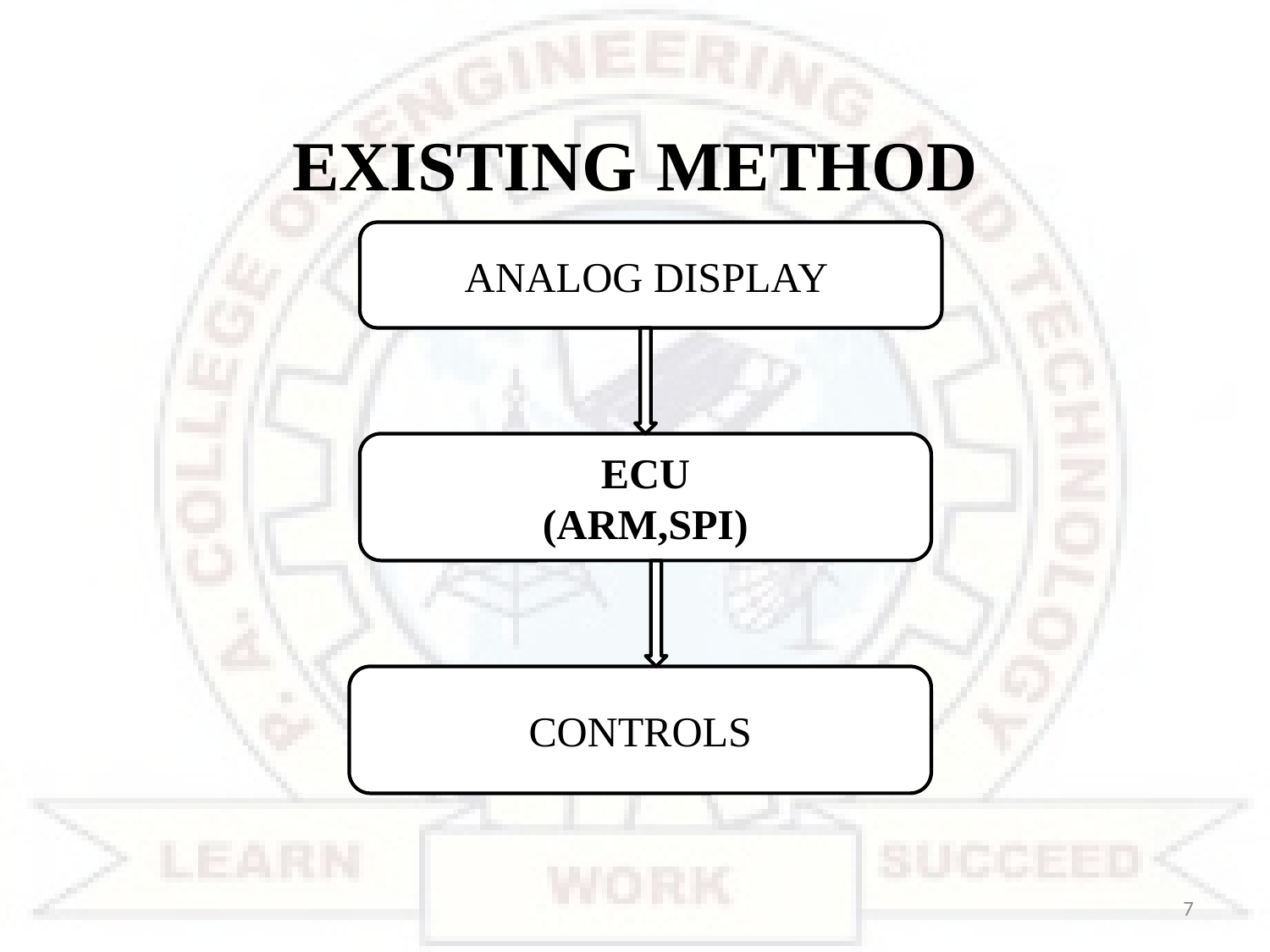

# EXISTING METHOD

ANALOG DISPLAY

ECU
(ARM,SPI)

CONTROLS
7